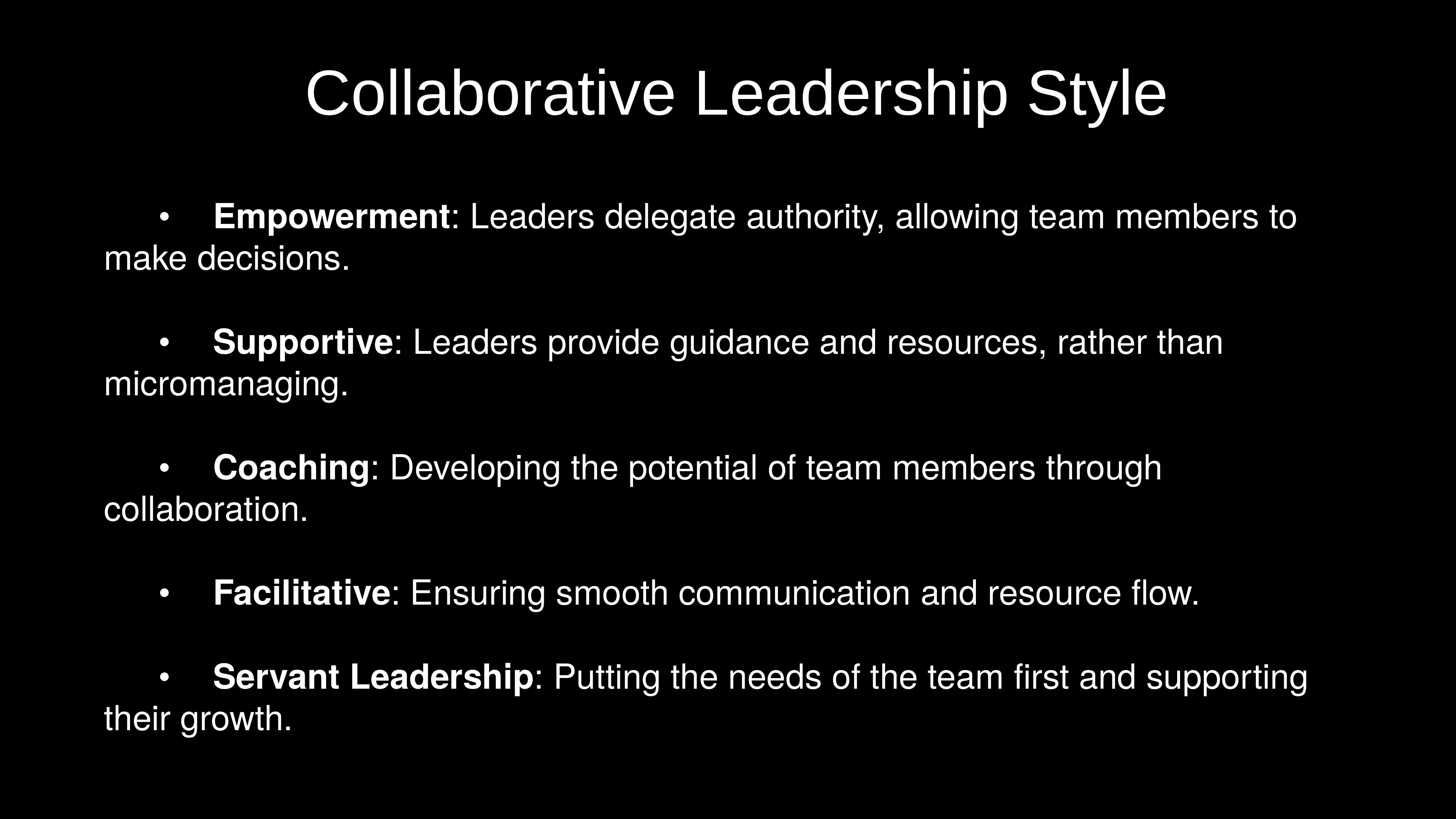

# Collaborative Leadership Style
	•	Empowerment: Leaders delegate authority, allowing team members to make decisions.
	•	Supportive: Leaders provide guidance and resources, rather than micromanaging.
	•	Coaching: Developing the potential of team members through collaboration.
	•	Facilitative: Ensuring smooth communication and resource flow.
	•	Servant Leadership: Putting the needs of the team first and supporting their growth.